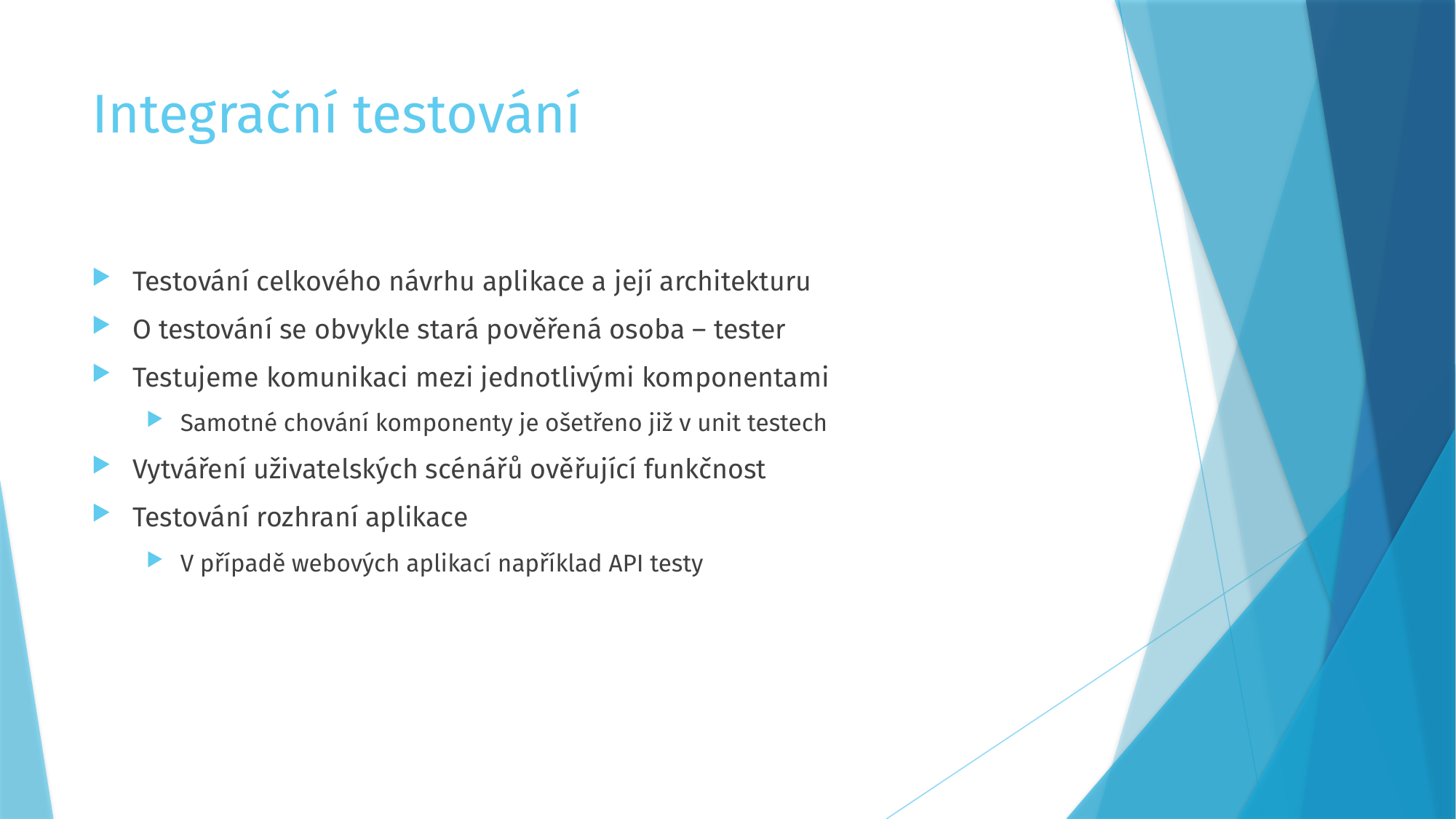

# Integrační testování
Testování celkového návrhu aplikace a její architekturu
O testování se obvykle stará pověřená osoba – tester
Testujeme komunikaci mezi jednotlivými komponentami
Samotné chování komponenty je ošetřeno již v unit testech
Vytváření uživatelských scénářů ověřující funkčnost
Testování rozhraní aplikace
V případě webových aplikací například API testy